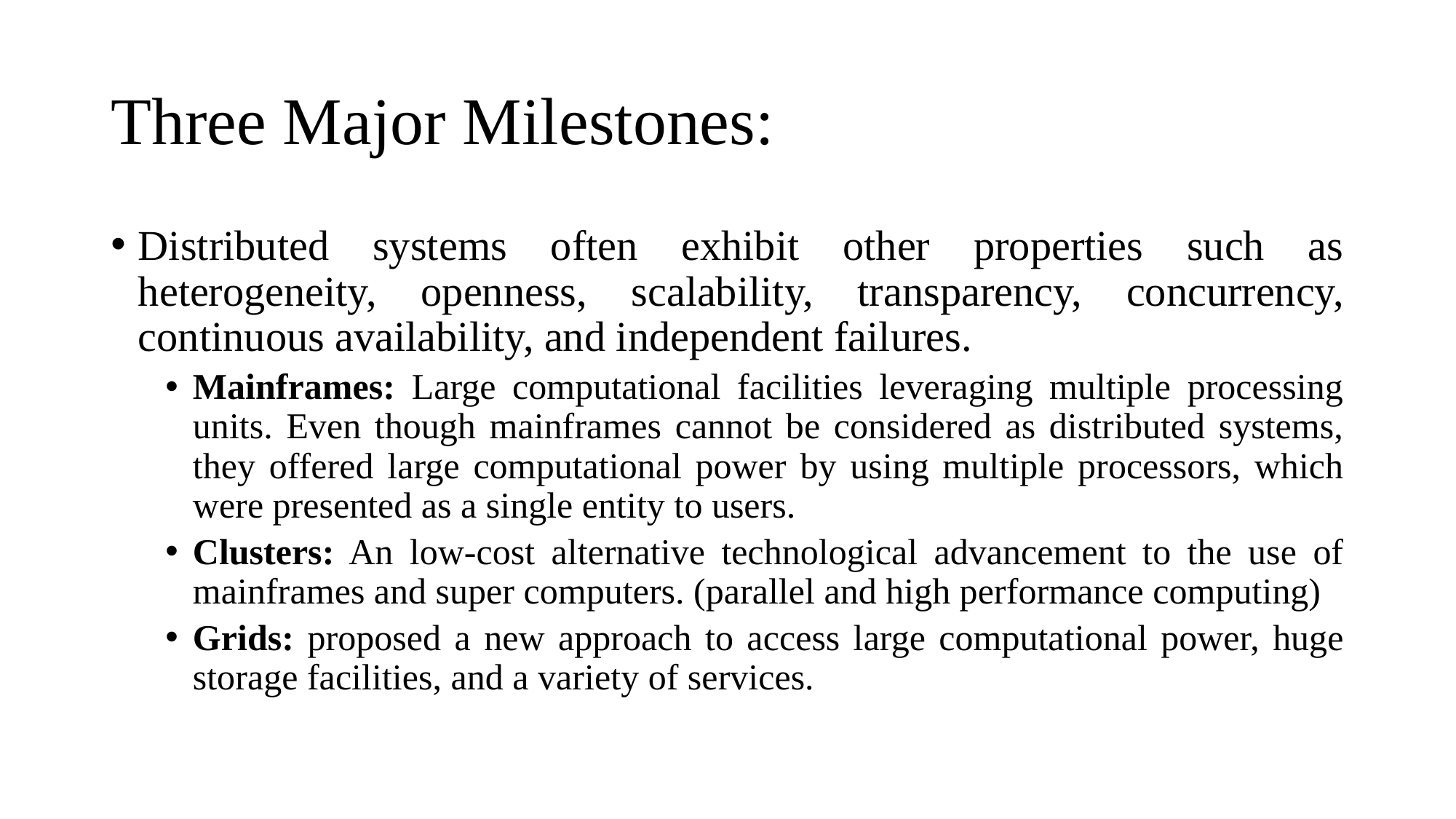

# Three Major Milestones:
Distributed systems often exhibit other properties such as heterogeneity, openness, scalability, transparency, concurrency, continuous availability, and independent failures.
Mainframes: Large computational facilities leveraging multiple processing units. Even though mainframes cannot be considered as distributed systems, they offered large computational power by using multiple processors, which were presented as a single entity to users.
Clusters: An low-cost alternative technological advancement to the use of mainframes and super computers. (parallel and high performance computing)
Grids: proposed a new approach to access large computational power, huge storage facilities, and a variety of services.